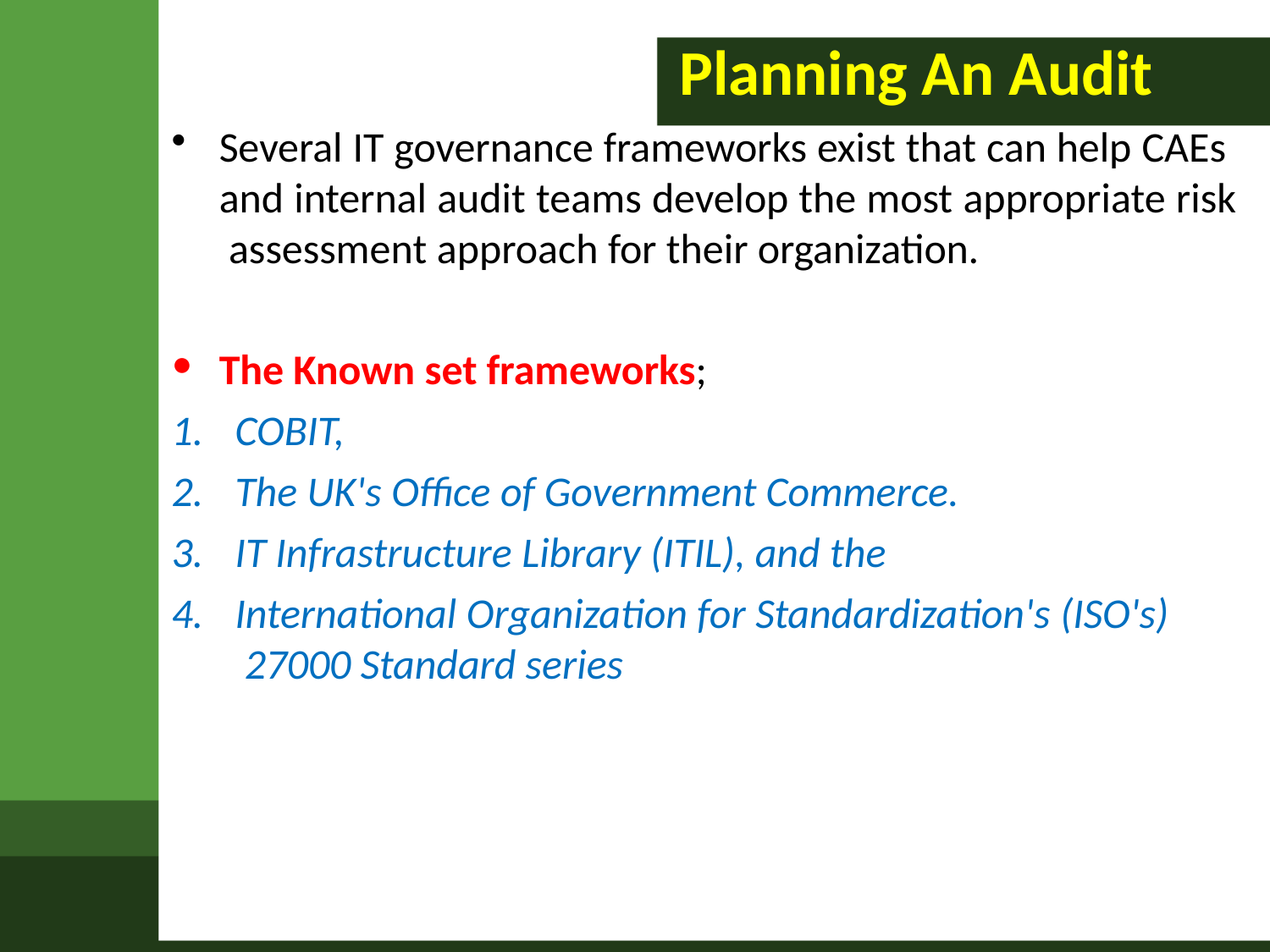

# Planning An Audit
Several IT governance frameworks exist that can help CAEs  and internal audit teams develop the most appropriate risk  assessment approach for their organization.

The Known set frameworks;
COBIT,
The UK's Office of Government Commerce.
IT Infrastructure Library (ITIL), and the
International Organization for Standardization's (ISO's)  27000 Standard series